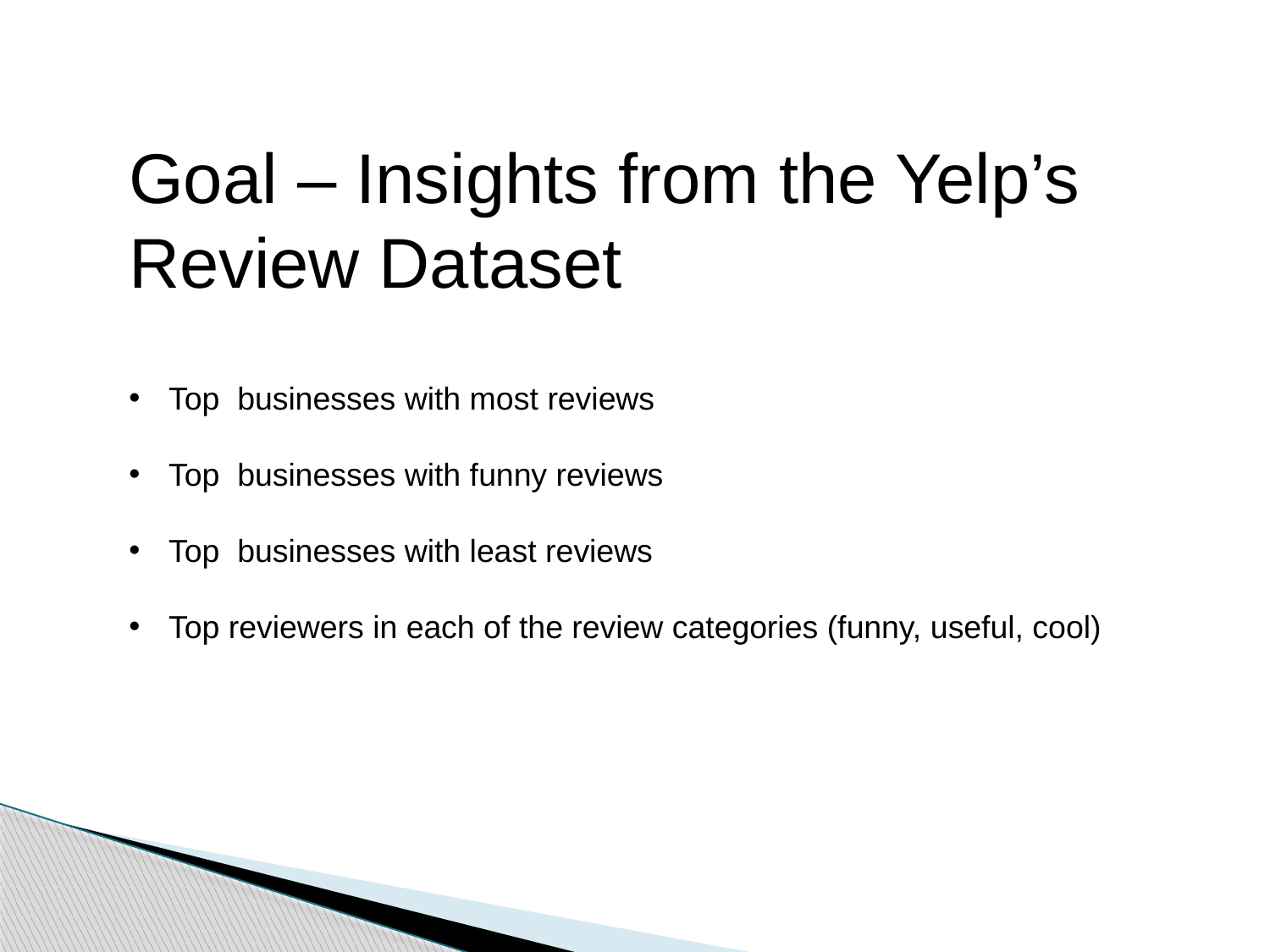

Goal – Insights from the Yelp’s  Review Dataset

Top  businesses with most reviews

Top  businesses with funny reviews

Top  businesses with least reviews

Top reviewers in each of the review categories (funny, useful, cool)